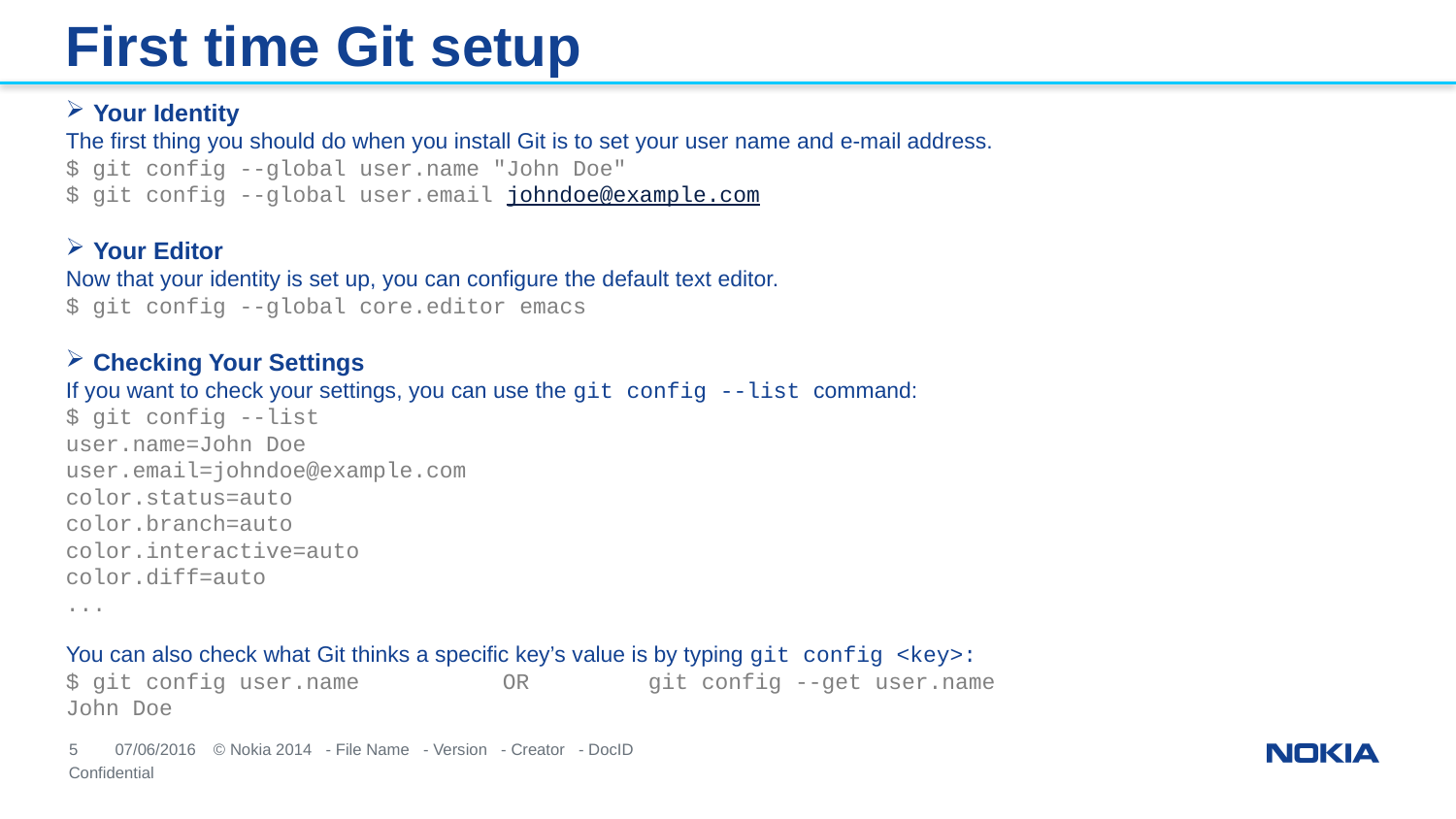

First time Git setup
Your Identity
The first thing you should do when you install Git is to set your user name and e-mail address.
$ git config --global user.name "John Doe"
$ git config --global user.email johndoe@example.com

Your Editor
Now that your identity is set up, you can configure the default text editor.
$ git config --global core.editor emacs

Checking Your Settings
If you want to check your settings, you can use the git config --list command:
$ git config --list
user.name=John Doe
user.email=johndoe@example.com
color.status=auto
color.branch=auto
color.interactive=auto
color.diff=auto
...

You can also check what Git thinks a specific key’s value is by typing git config <key>:
$ git config user.name	OR 	git config --get user.name
John Doe